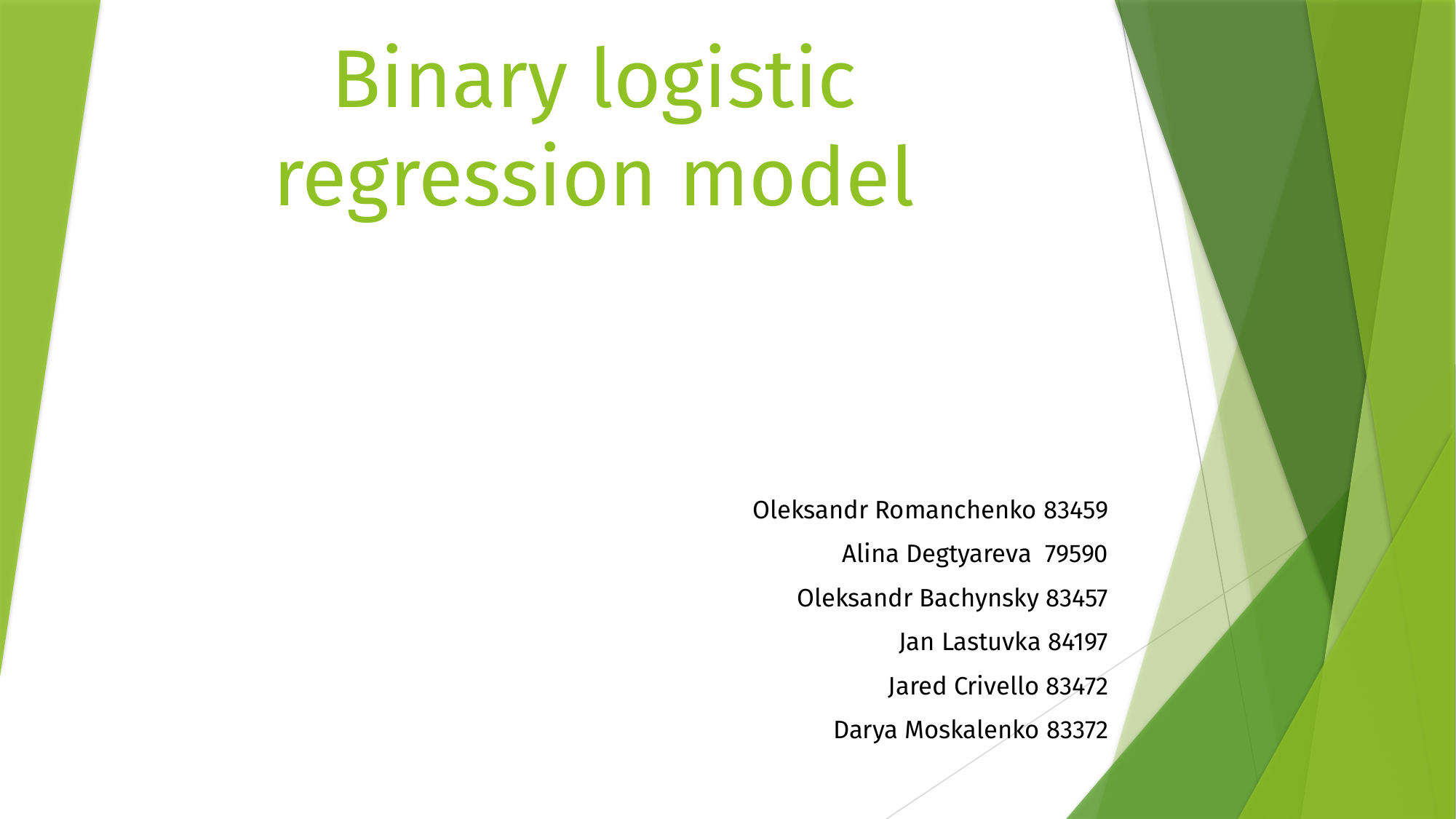

# Binary logistic regression model
Oleksandr Romanchenko 83459
Alina Degtyareva  79590
Oleksandr Bachynsky 83457
Jan Lastuvka 84197
Jared Crivello 83472
Darya Moskalenko 83372